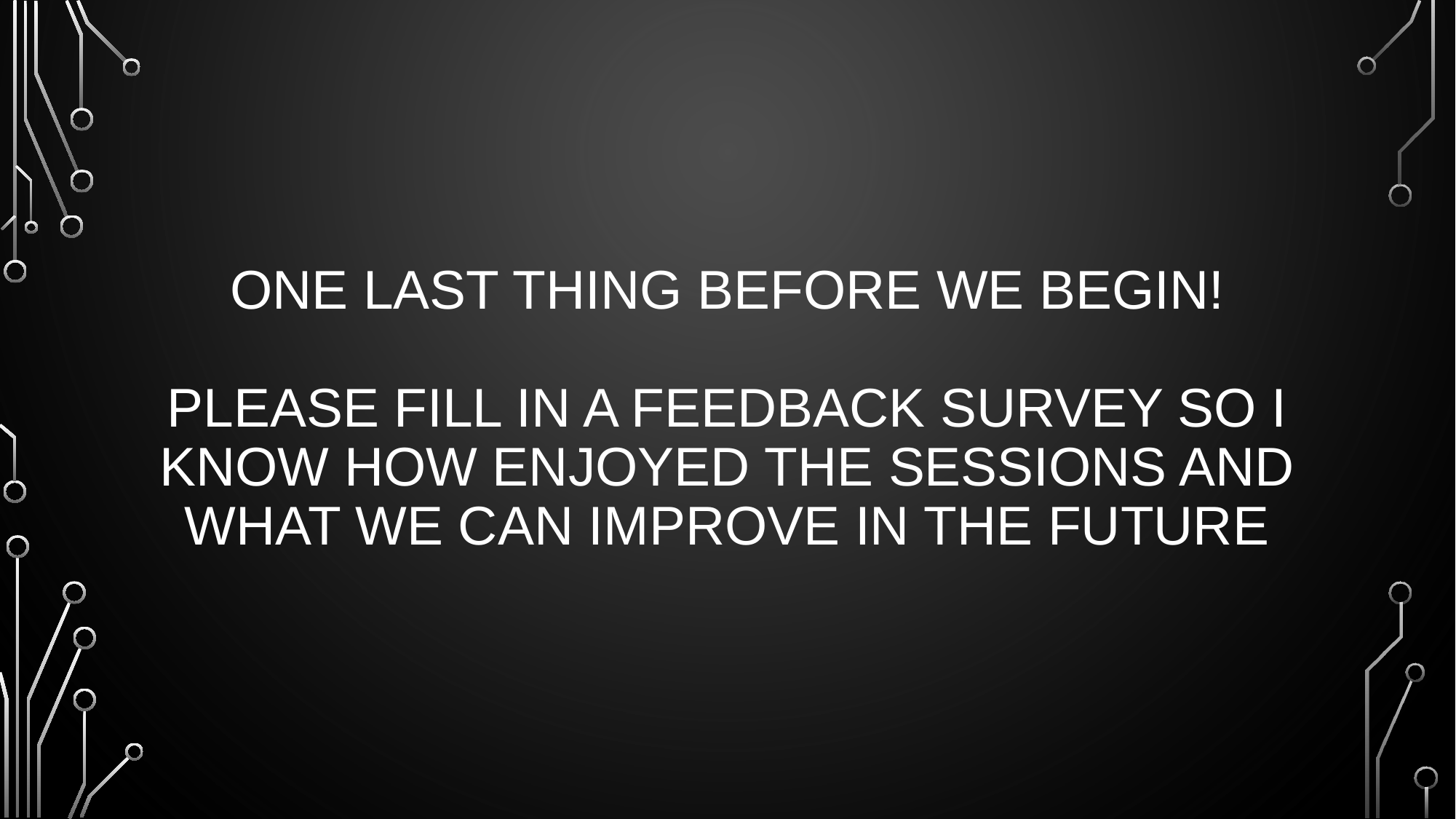

# One last thing before we begin! Please fill in a feedback survey so I know how enjoyed the sessions and what we can improve in the future